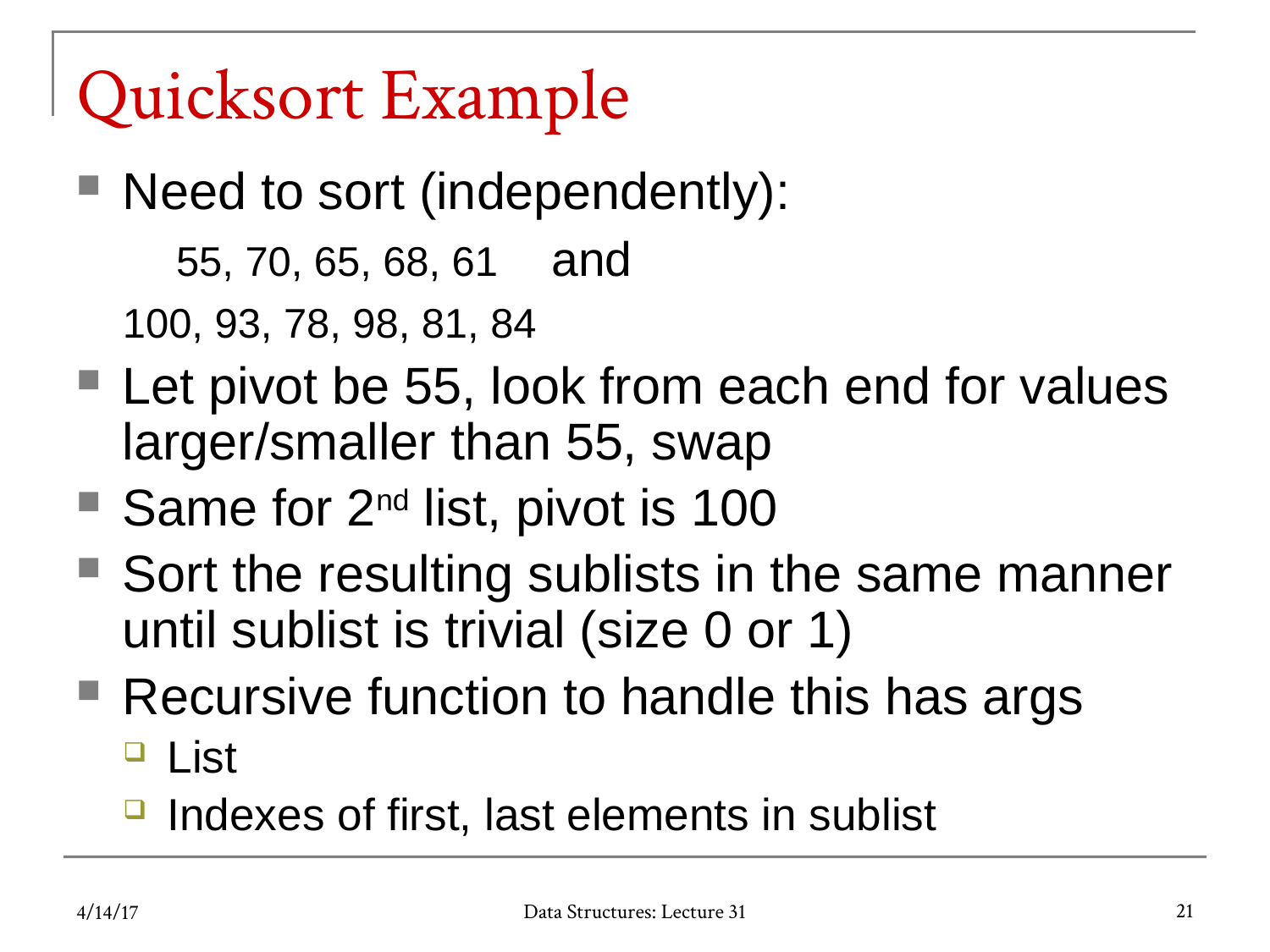

# Quicksort Example
Need to sort (independently):
		    55, 70, 65, 68, 61    and
		100, 93, 78, 98, 81, 84
Let pivot be 55, look from each end for values larger/smaller than 55, swap
Same for 2nd list, pivot is 100
Sort the resulting sublists in the same manner until sublist is trivial (size 0 or 1)
Recursive function to handle this has args
List
Indexes of first, last elements in sublist
4/14/17
21
Data Structures: Lecture 31